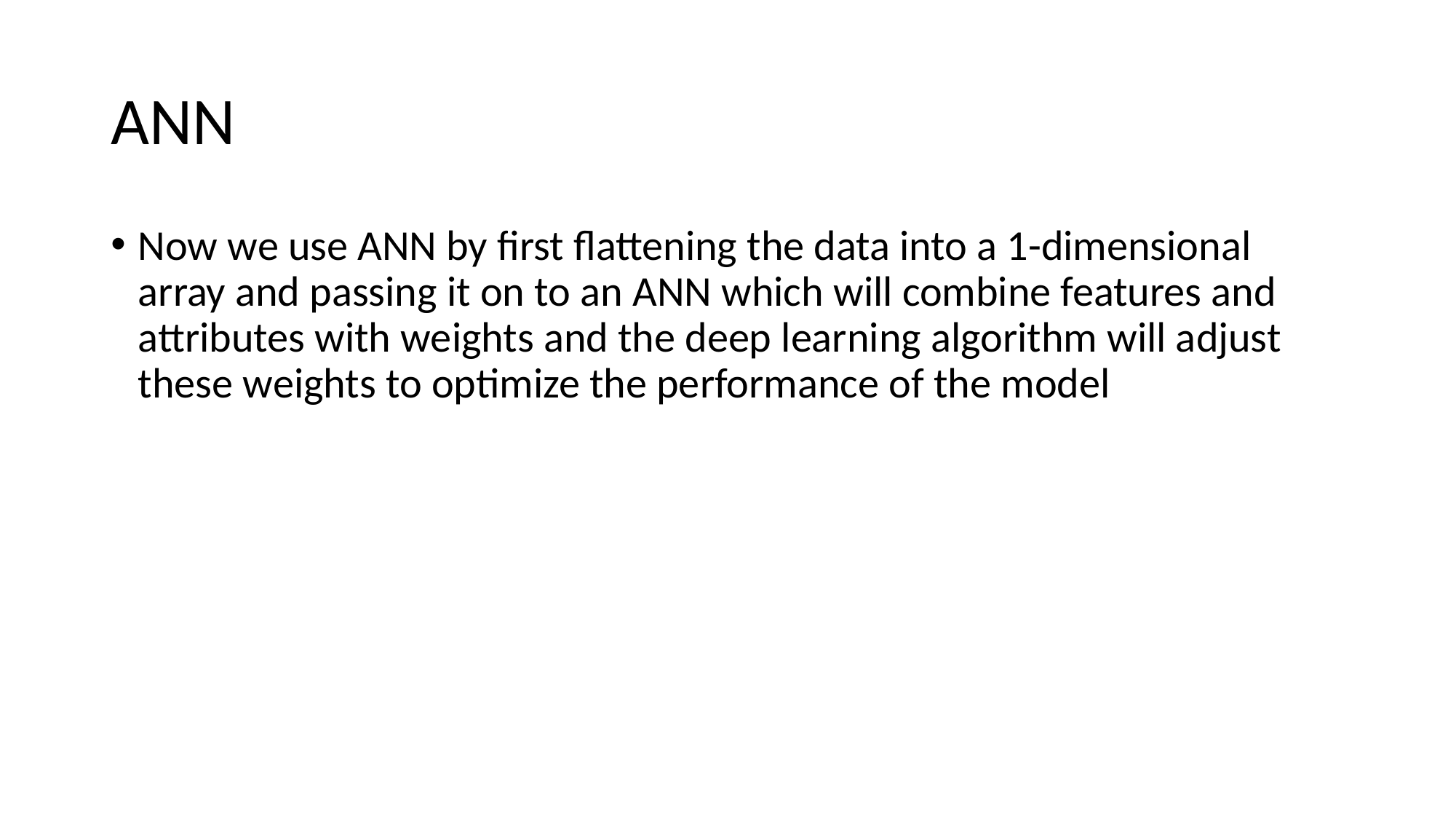

# ANN
Now we use ANN by first flattening the data into a 1-dimensional array and passing it on to an ANN which will combine features and attributes with weights and the deep learning algorithm will adjust these weights to optimize the performance of the model